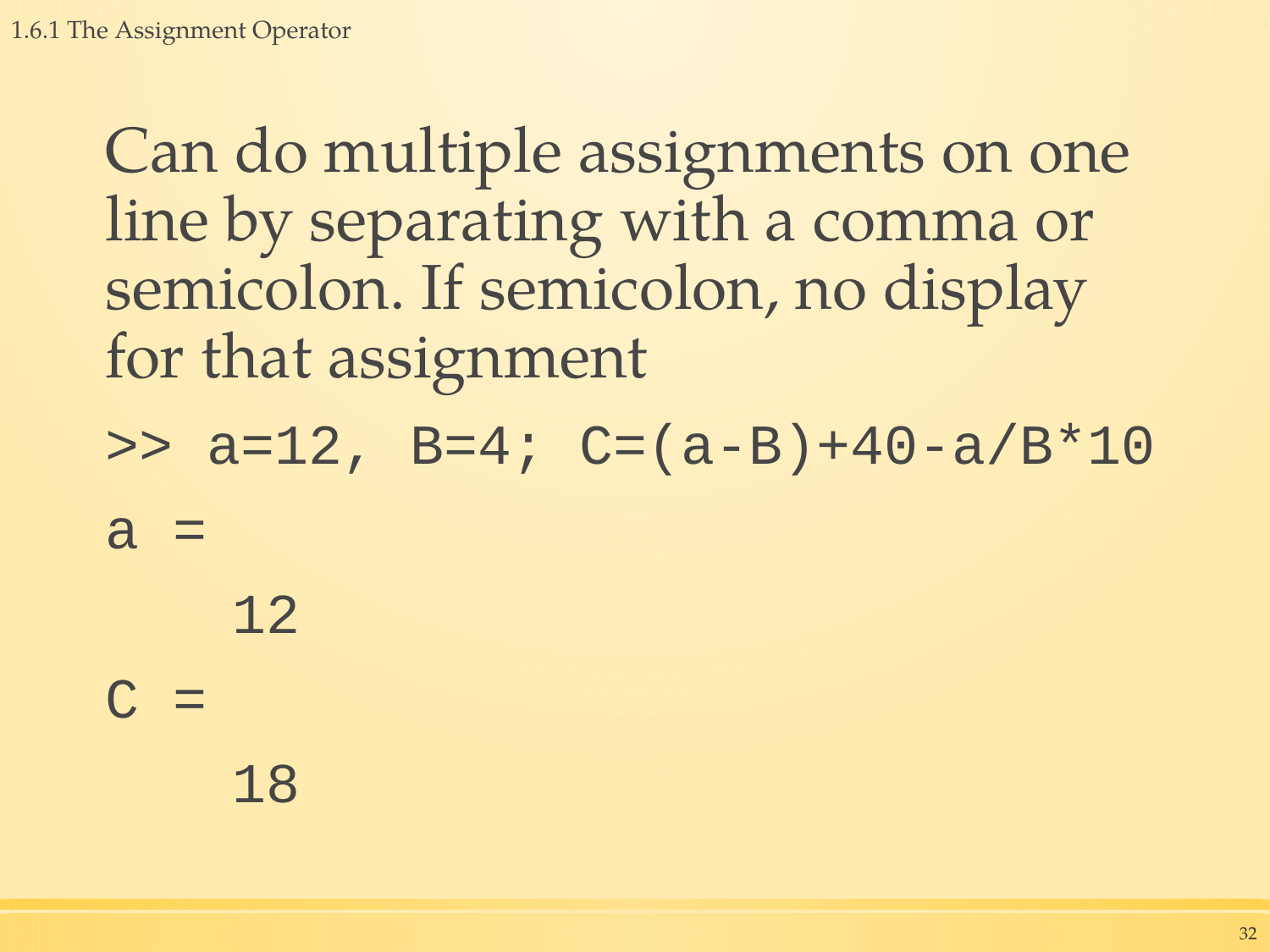

1.6.1 The Assignment Operator
Can do multiple assignments on one line by separating with a comma or semicolon. If semicolon, no display for that assignment
>> a=12, B=4; C=(a-B)+40-a/B*10
a =
	12
C =
	18

32